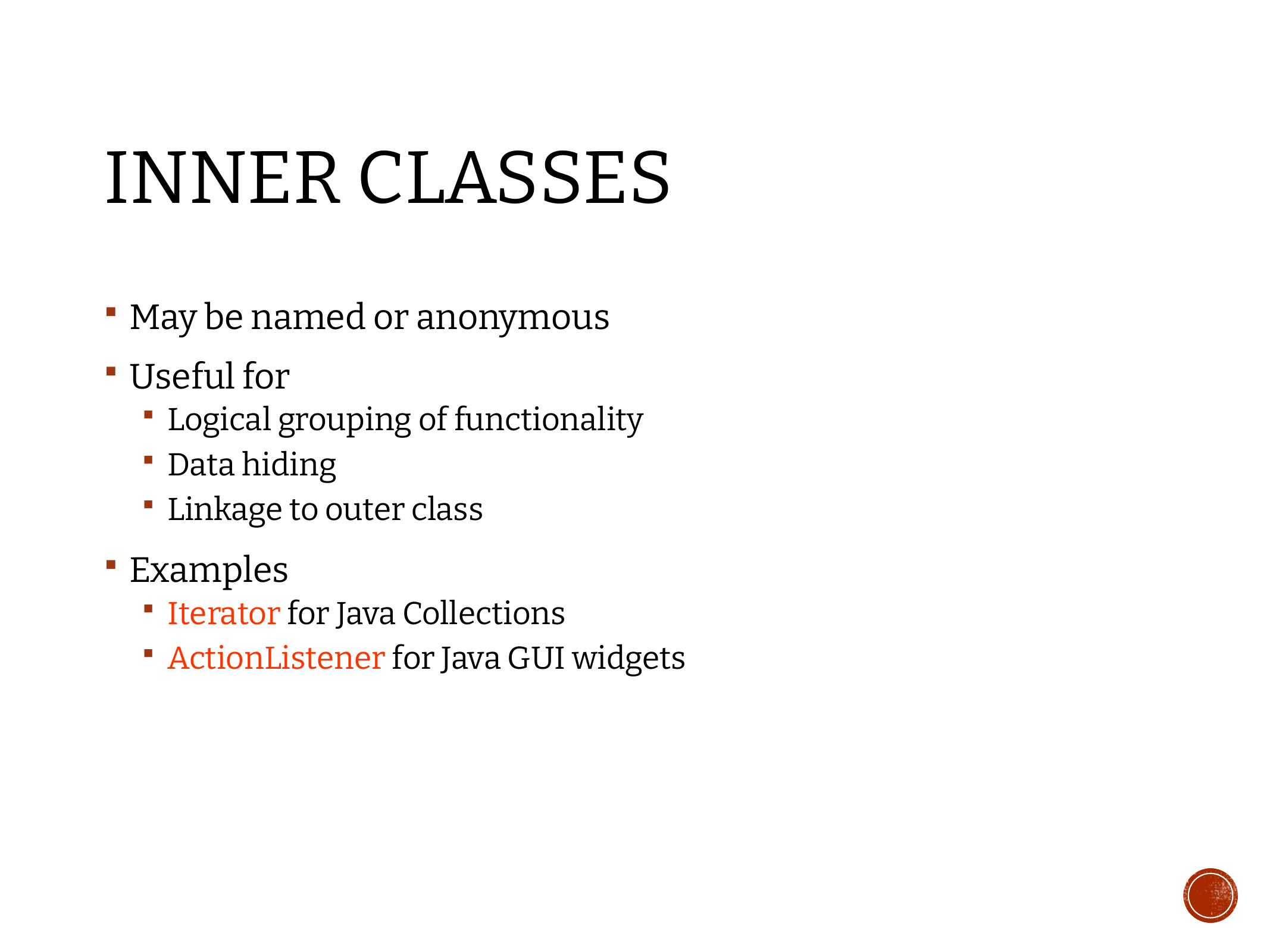

# Inner Classes
May be named or anonymous
Useful for
Logical grouping of functionality
Data hiding
Linkage to outer class
Examples
Iterator for Java Collections
ActionListener for Java GUI widgets